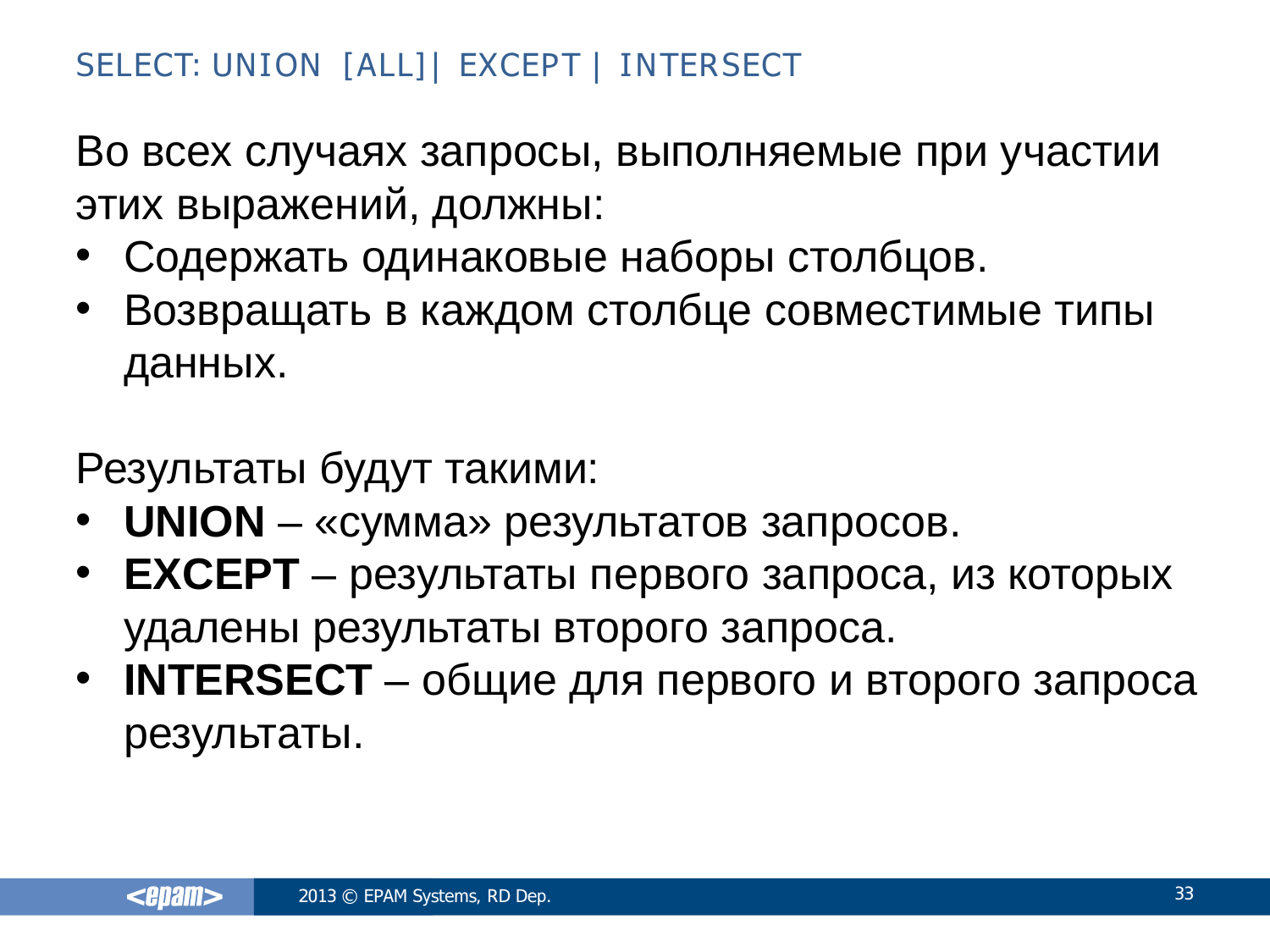

# SELECT: UNION  [ALL]| EXCEPT | INTERSECT
Во всех случаях запросы, выполняемые при участии этих выражений, должны:
Содержать одинаковые наборы столбцов.
Возвращать в каждом столбце совместимые типы данных.

Результаты будут такими:
UNION – «сумма» результатов запросов.
EXCEPT – результаты первого запроса, из которых удалены результаты второго запроса.
INTERSECT – общие для первого и второго запроса результаты.
33
2013 © EPAM Systems, RD Dep.